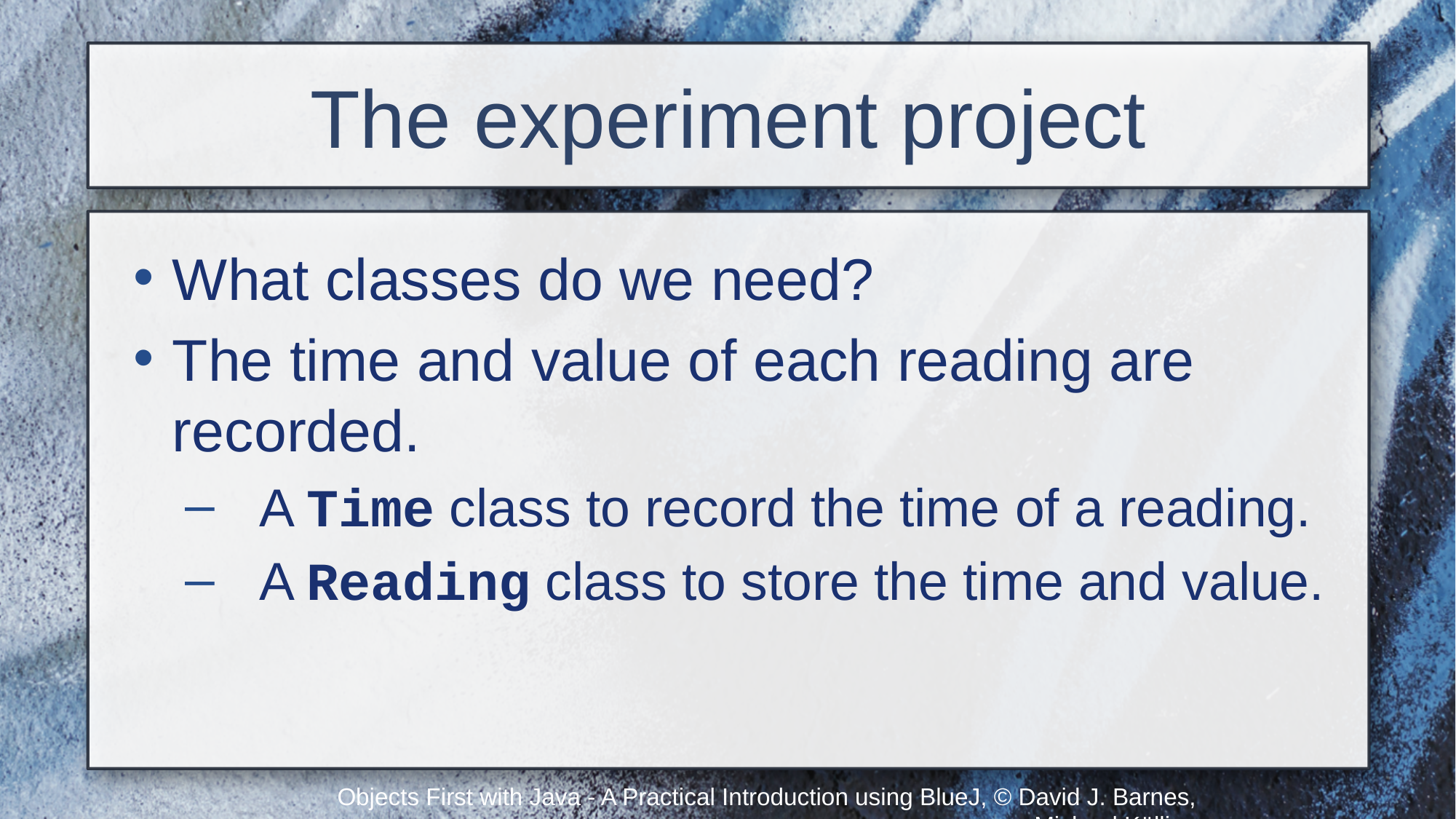

# The experiment project
What classes do we need?
The time and value of each reading are recorded.
A Time class to record the time of a reading.
A Reading class to store the time and value.